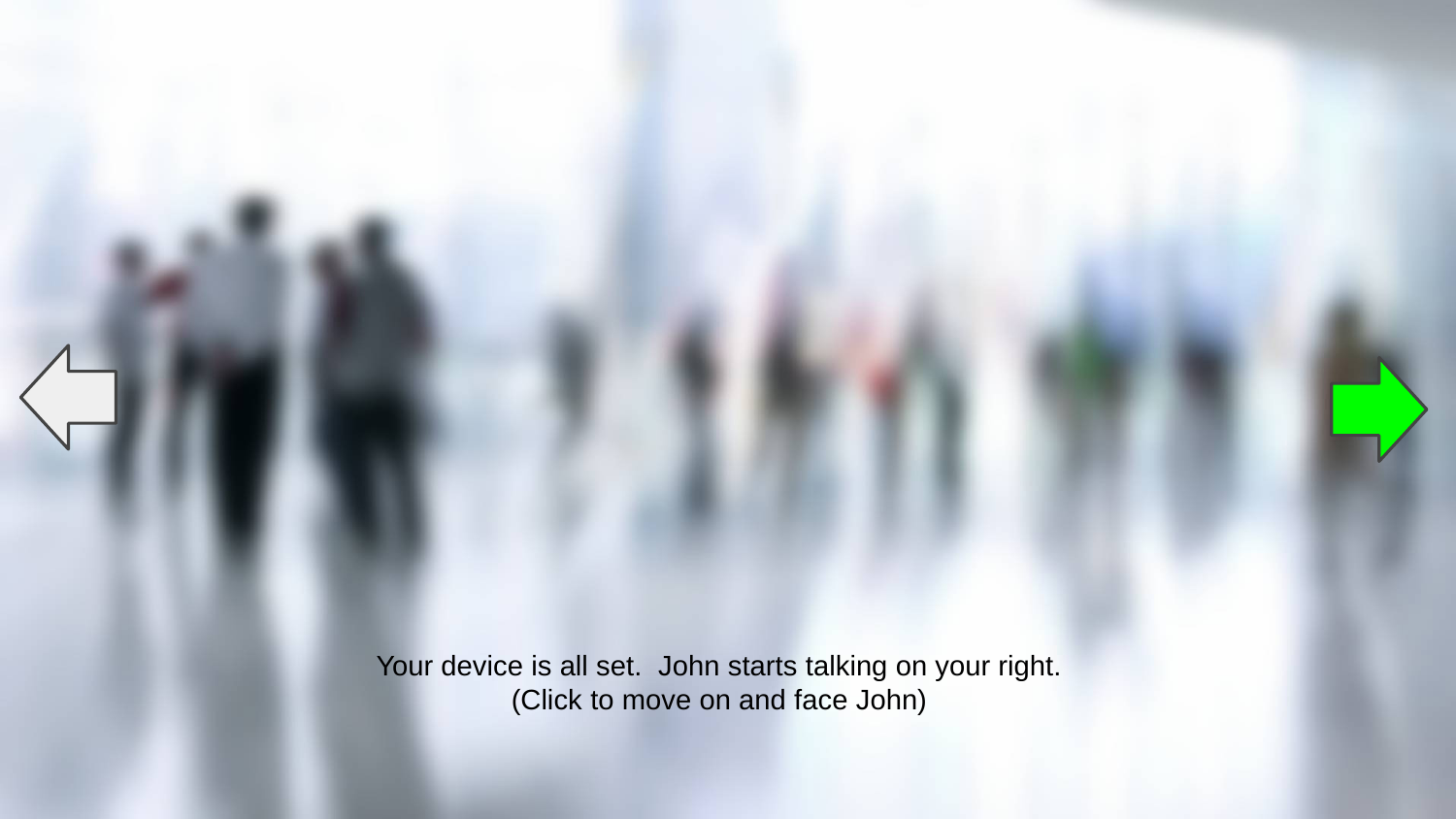

Your device is all set.  John starts talking on your right.
(Click to move on and face John)